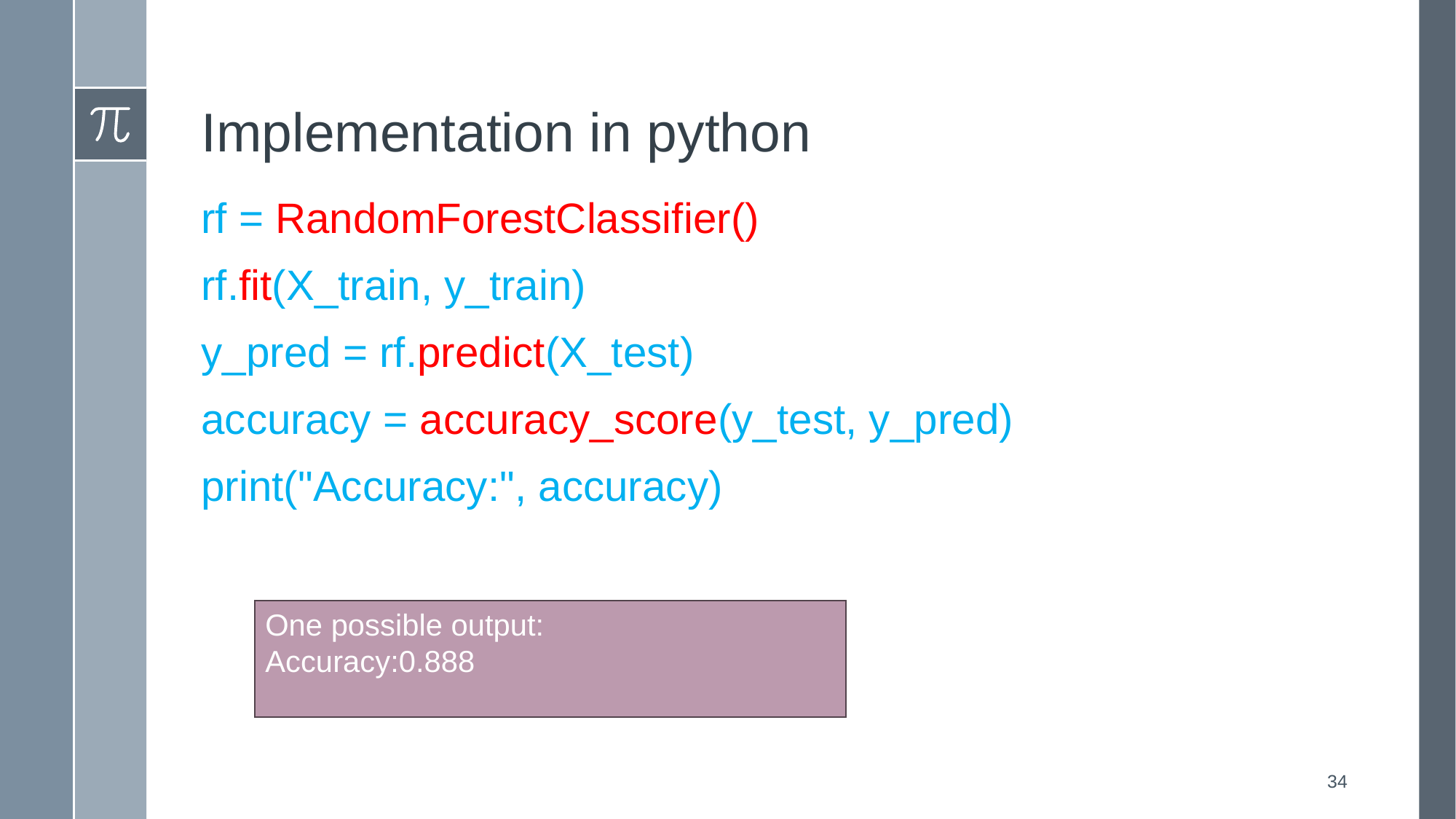

# Implementation in python
rf = RandomForestClassifier()
rf.fit(X_train, y_train)
y_pred = rf.predict(X_test)
accuracy = accuracy_score(y_test, y_pred)
print("Accuracy:", accuracy)
One possible output:
Accuracy:0.888

34